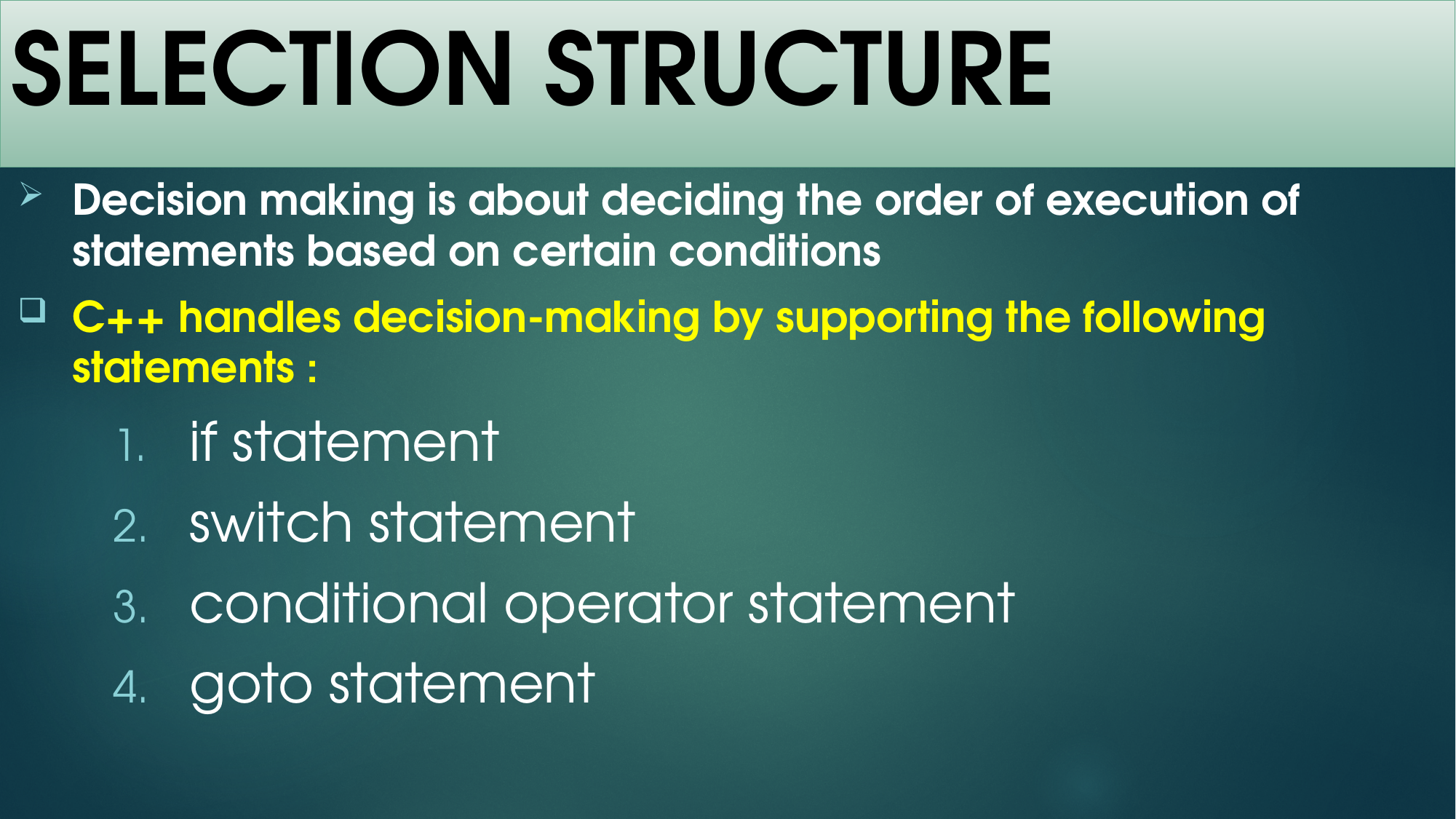

# SELECTION STRUCTURE
Decision making is about deciding the order of execution of statements based on certain conditions
C++ handles decision-making by supporting the following statements :
 if statement
 switch statement
 conditional operator statement
 goto statement